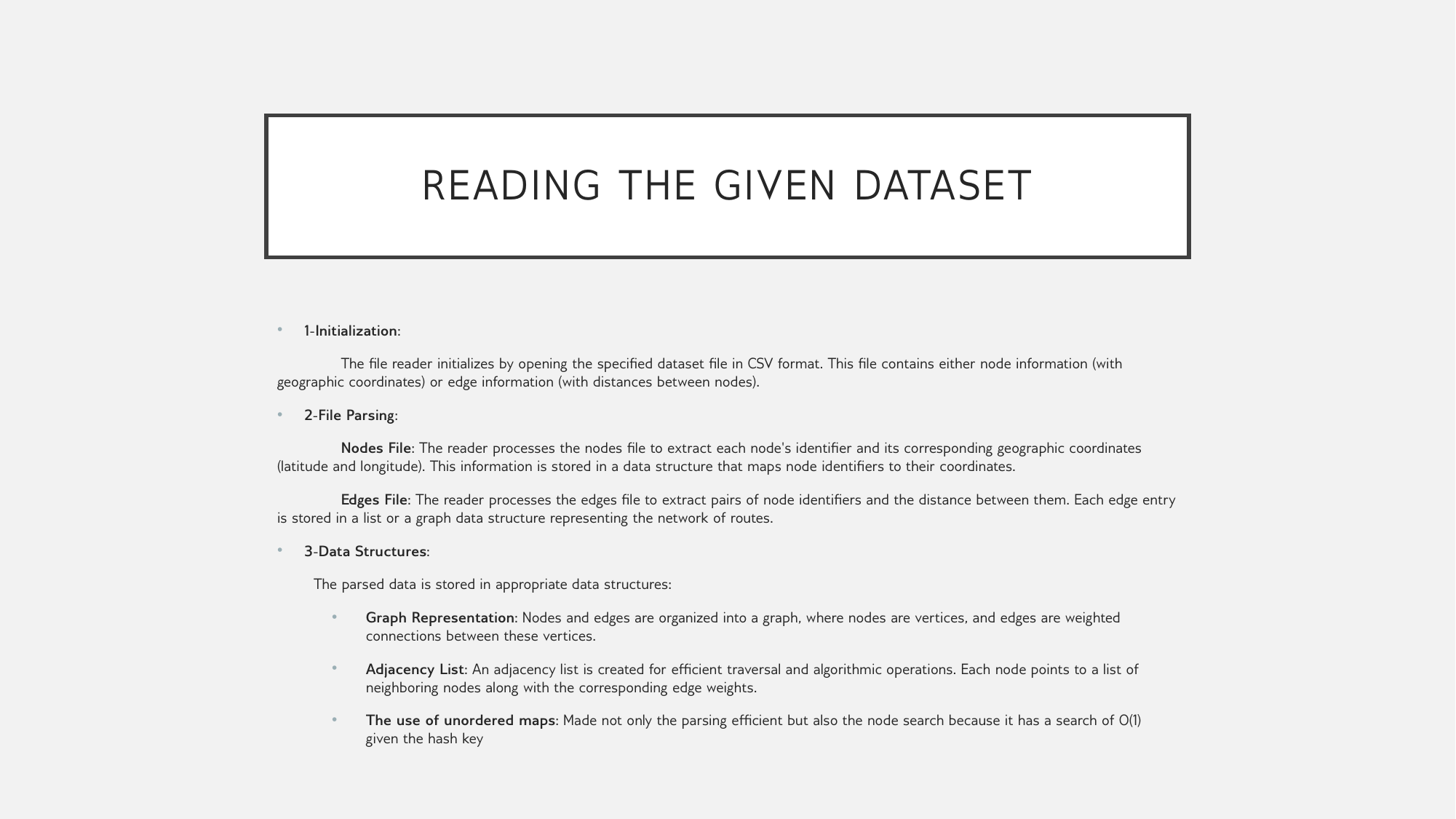

# reading the given dataset
1-Initialization:
              The file reader initializes by opening the specified dataset file in CSV format. This file contains either node information (with geographic coordinates) or edge information (with distances between nodes).
2-File Parsing:
             Nodes File: The reader processes the nodes file to extract each node's identifier and its corresponding geographic coordinates (latitude and longitude). This information is stored in a data structure that maps node identifiers to their coordinates.
             Edges File: The reader processes the edges file to extract pairs of node identifiers and the distance between them. Each edge entry is stored in a list or a graph data structure representing the network of routes.
3-Data Structures:
        The parsed data is stored in appropriate data structures:
Graph Representation: Nodes and edges are organized into a graph, where nodes are vertices, and edges are weighted connections between these vertices.
Adjacency List: An adjacency list is created for efficient traversal and algorithmic operations. Each node points to a list of neighboring nodes along with the corresponding edge weights.
The use of unordered maps: Made not only the parsing efficient but also the node search because it has a search of O(1) given the hash key